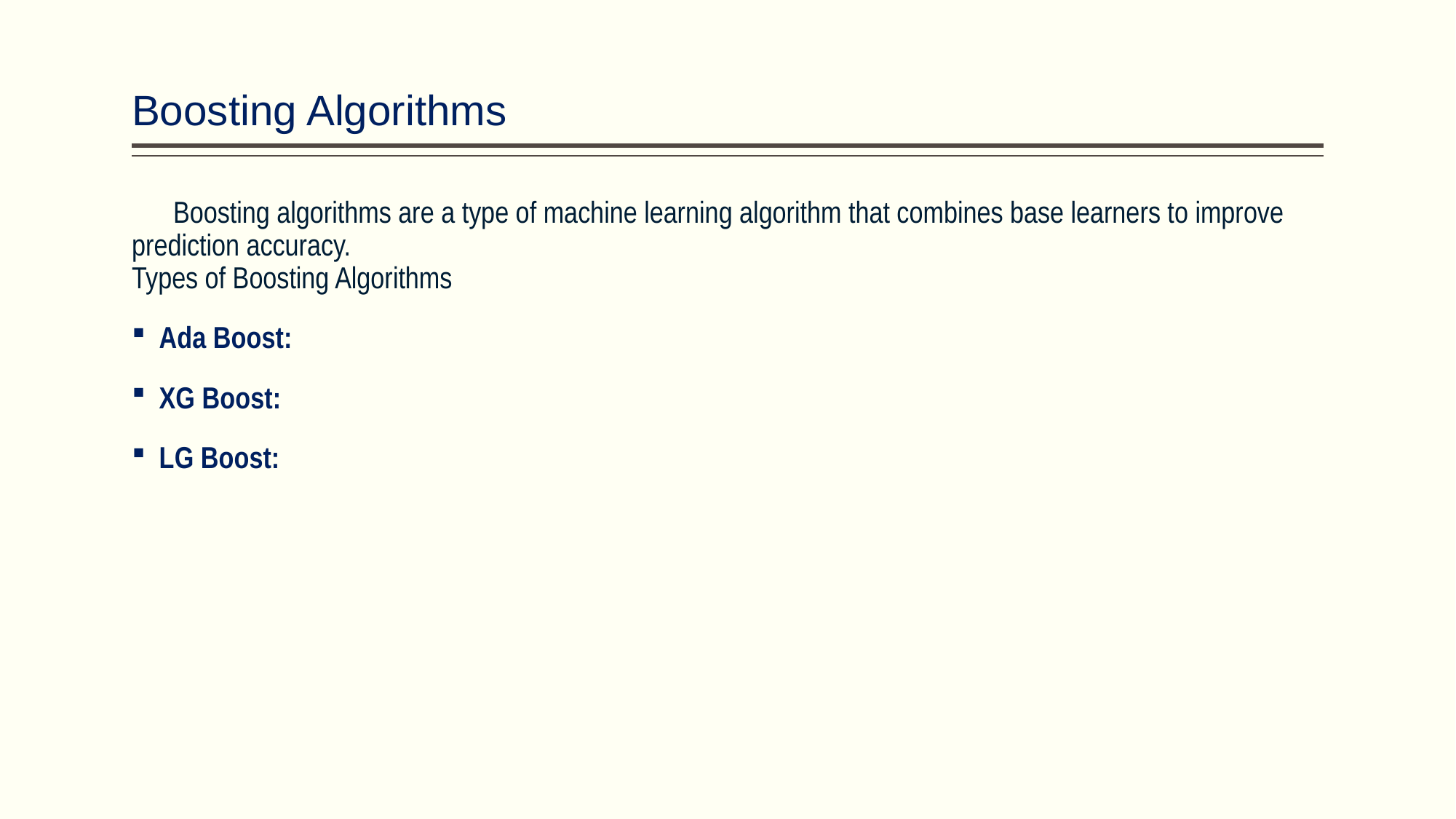

# Boosting Algorithms
      Boosting algorithms are a type of machine learning algorithm that combines base learners to improve prediction accuracy.
Types of Boosting Algorithms
Ada Boost:
XG Boost:
LG Boost: